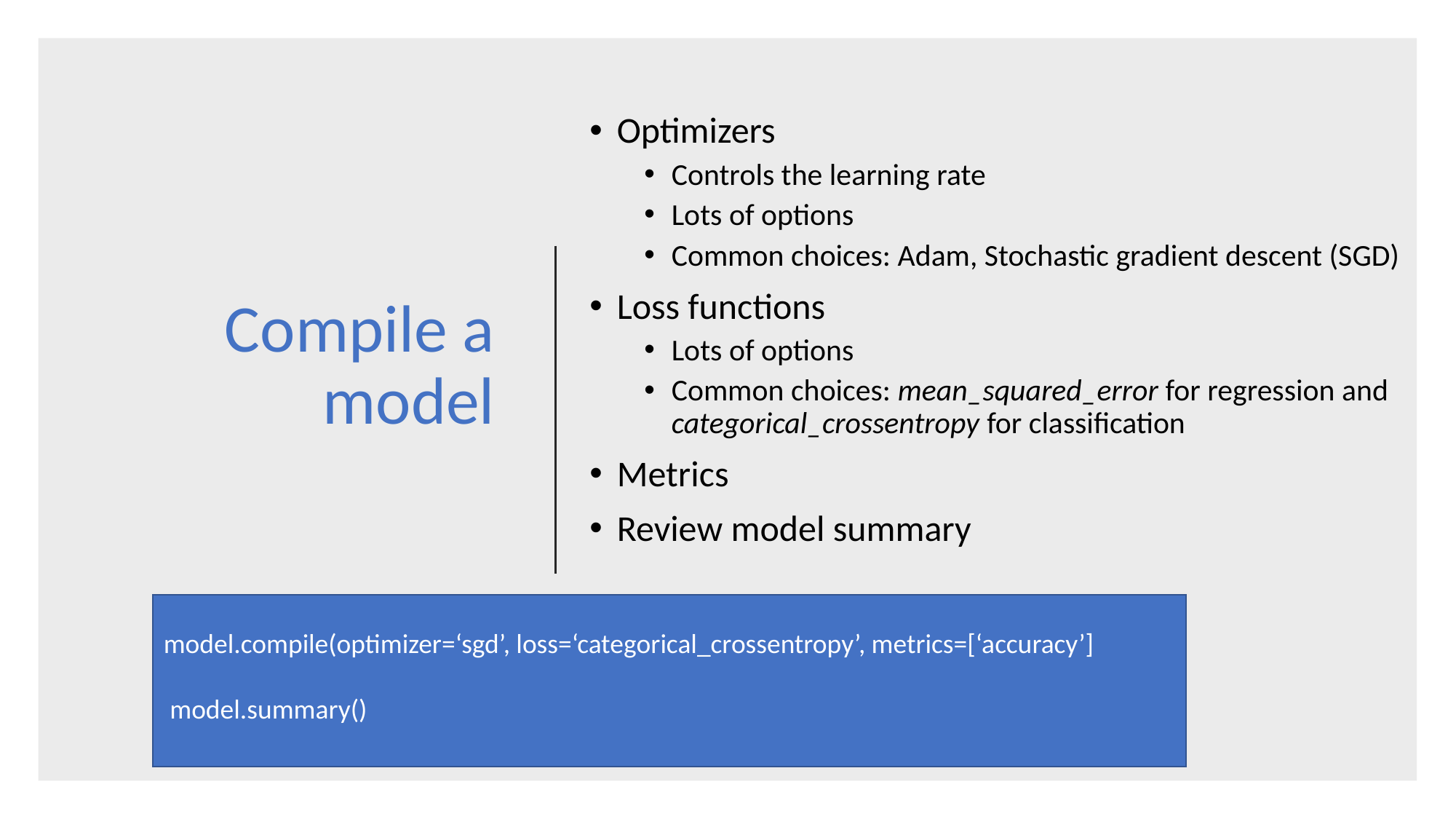

Optimizers
Controls the learning rate
Lots of options
Common choices: Adam, Stochastic gradient descent (SGD)
Loss functions
Lots of options
Common choices: mean_squared_error for regression and categorical_crossentropy for classification
Metrics
Review model summary
# Compile a model

model.compile(optimizer=‘sgd’, loss=‘categorical_crossentropy’, metrics=[‘accuracy’]

 model.summary()